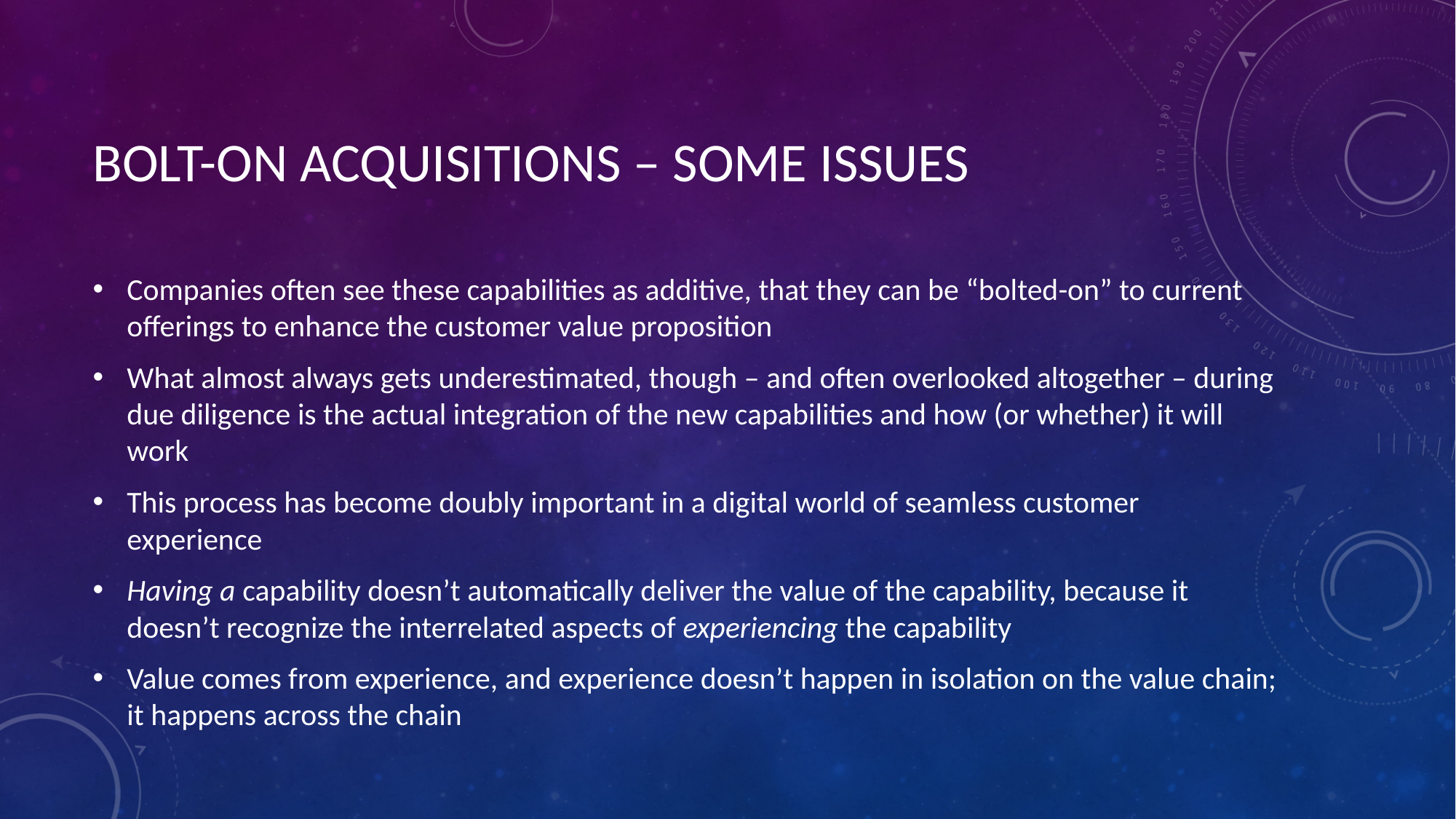

# Bolt-on Acquisitions – Some Issues
Companies often see these capabilities as additive, that they can be “bolted-on” to current offerings to enhance the customer value proposition
What almost always gets underestimated, though – and often overlooked altogether – during due diligence is the actual integration of the new capabilities and how (or whether) it will work
This process has become doubly important in a digital world of seamless customer experience
Having a capability doesn’t automatically deliver the value of the capability, because it doesn’t recognize the interrelated aspects of experiencing the capability
Value comes from experience, and experience doesn’t happen in isolation on the value chain; it happens across the chain